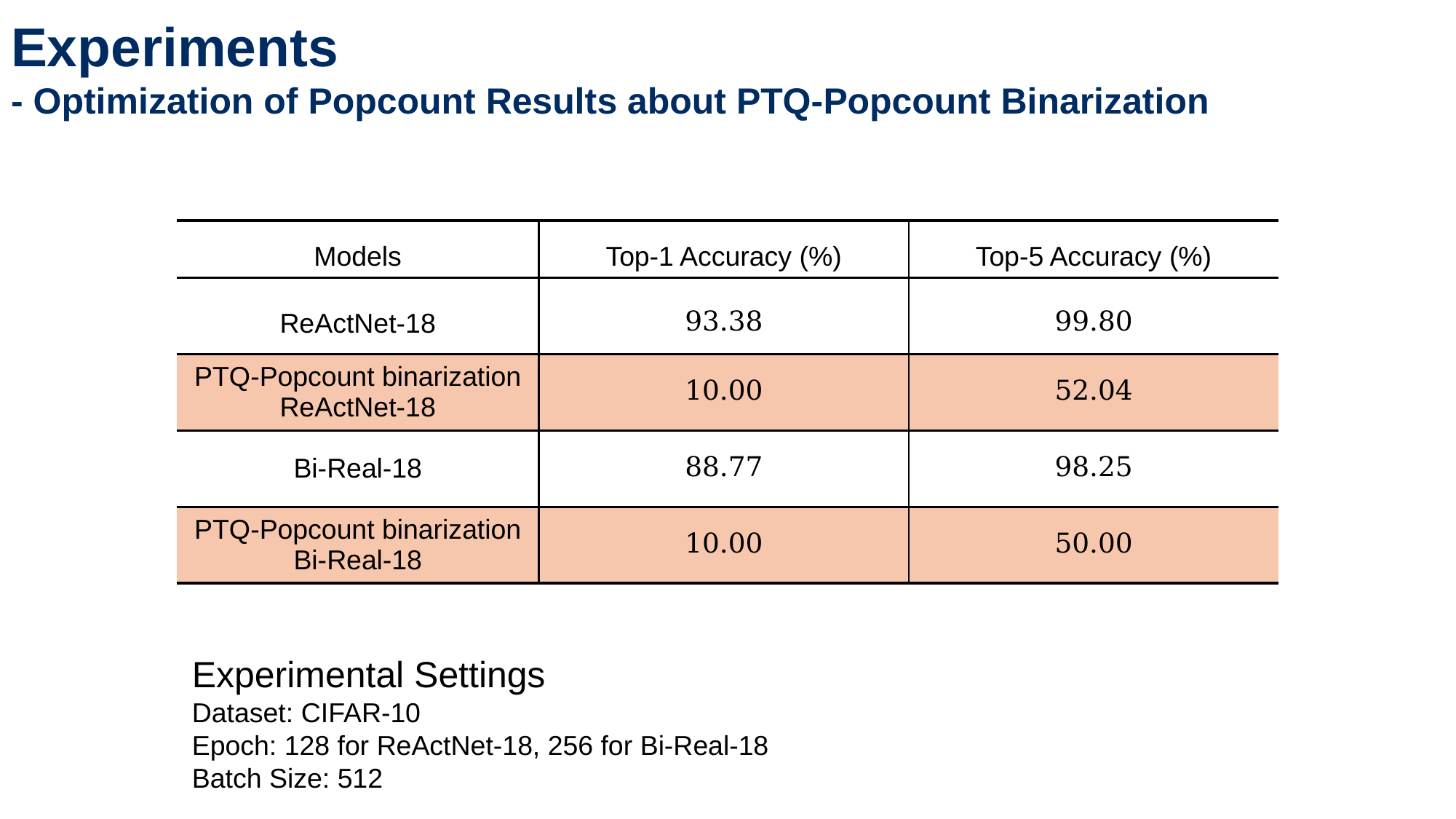

Experiments
- Optimization of Popcount Results about PTQ-Popcount Binarization
| Models | Top-1 Accuracy (%) | Top-5 Accuracy (%) |
| --- | --- | --- |
| ReActNet-18 | 93.38 | 99.80 |
| PTQ-Popcount binarization ReActNet-18 | 10.00 | 52.04 |
| Bi-Real-18 | 88.77 | 98.25 |
| PTQ-Popcount binarization Bi-Real-18 | 10.00 | 50.00 |
Experimental Settings
Dataset:	CIFAR-10
Epoch: 128 for ReActNet-18, 256 for Bi-Real-18
Batch Size: 512